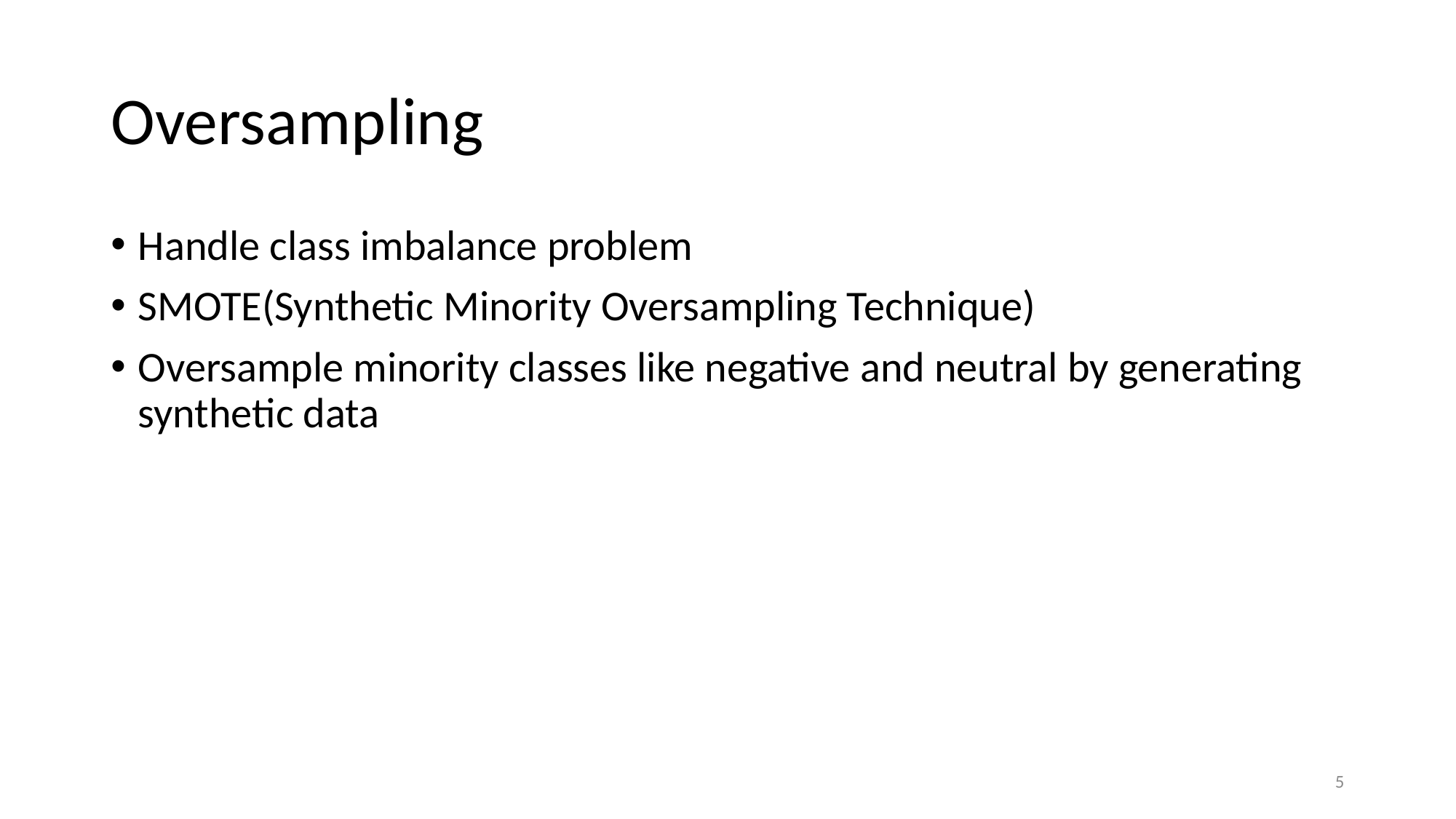

# Oversampling
Handle class imbalance problem
SMOTE(Synthetic Minority Oversampling Technique)
Oversample minority classes like negative and neutral by generating synthetic data

5